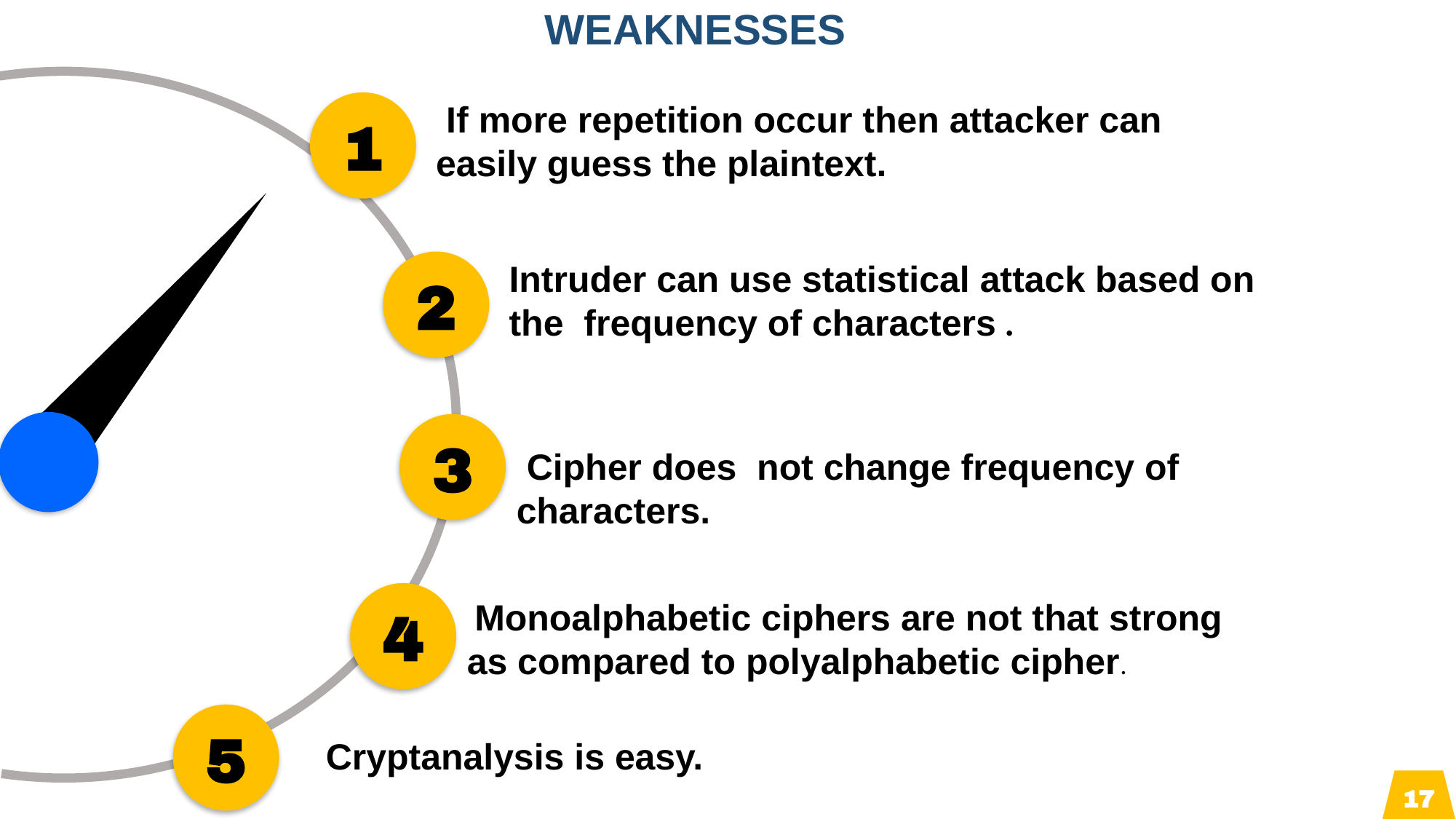

WEAKNESSES

 If more repetition occur then attacker can easily guess the plaintext.

1

Intruder can use statistical attack based on the  frequency of characters .
2

3
 Cipher does  not change frequency of characters.
4
 Monoalphabetic ciphers are not that strong as compared to polyalphabetic cipher.
5
 Cryptanalysis is easy.
17